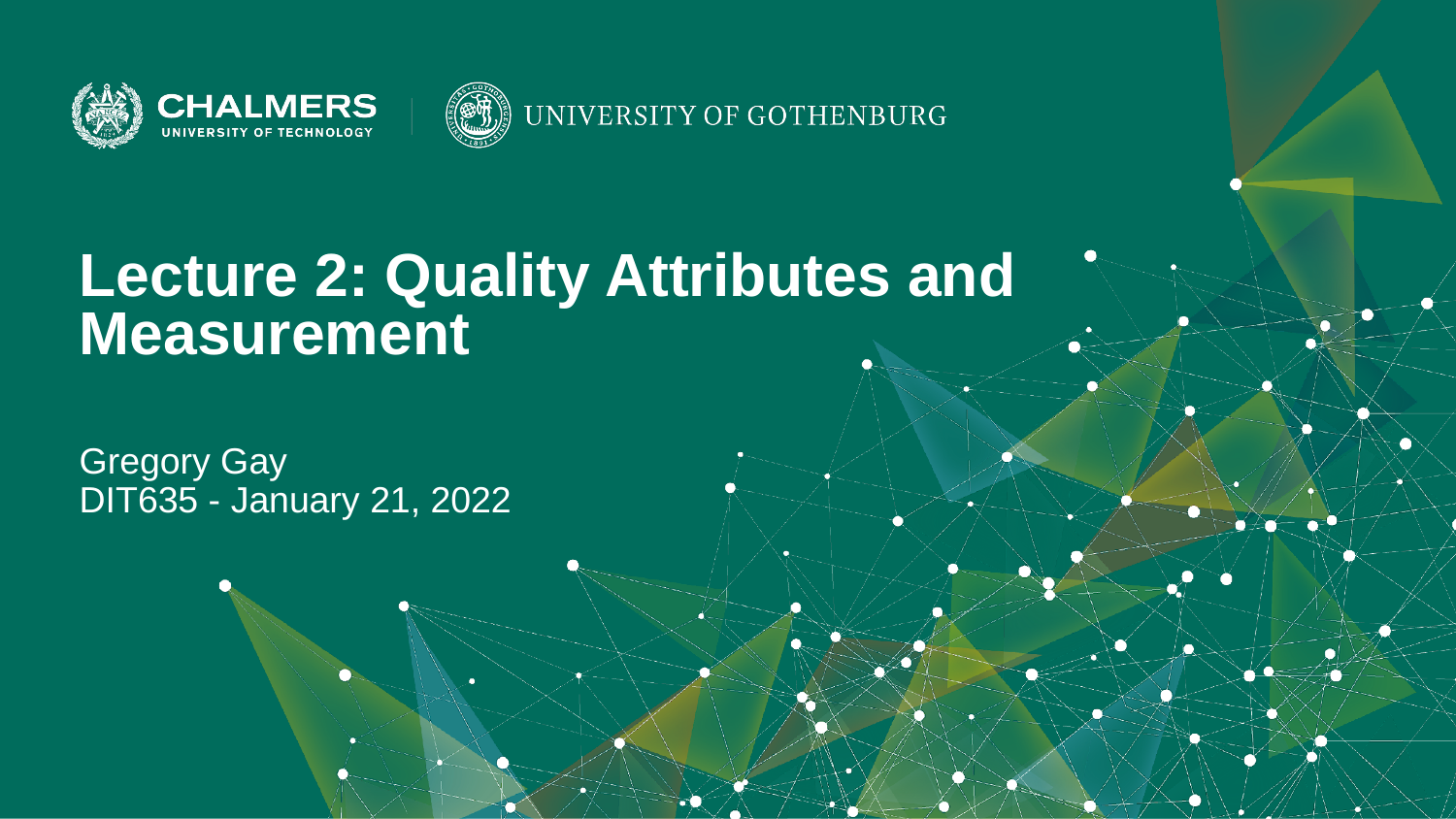

Lecture 2: Quality Attributes and Measurement
Gregory Gay
DIT635 - January 21, 2022